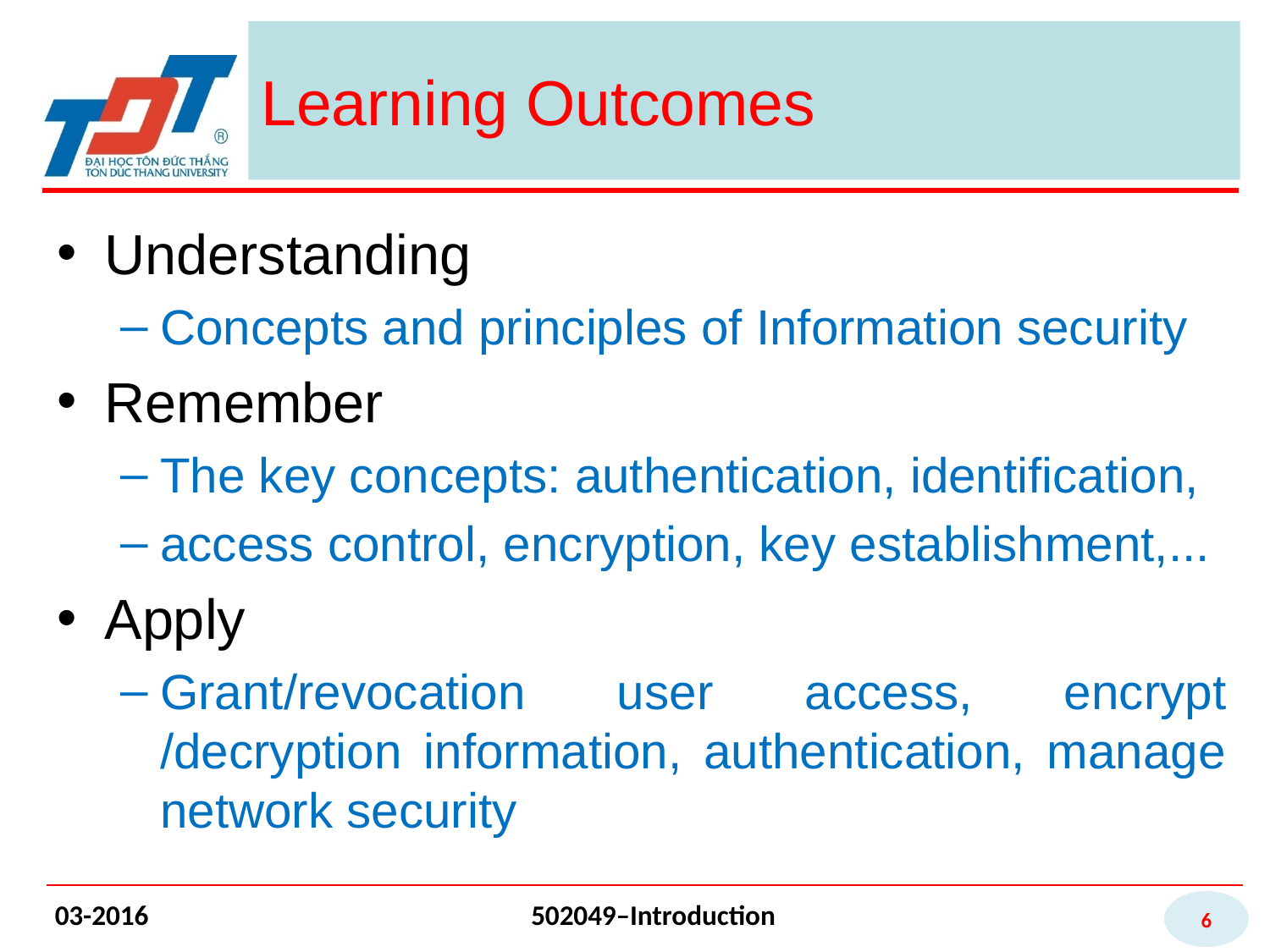

# Learning Outcomes
Understanding
Concepts and principles of Information security
Remember
The key concepts: authentication, identification,
access control, encryption, key establishment,...
Apply
Grant/revocation user access, encrypt /decryption information, authentication, manage network security